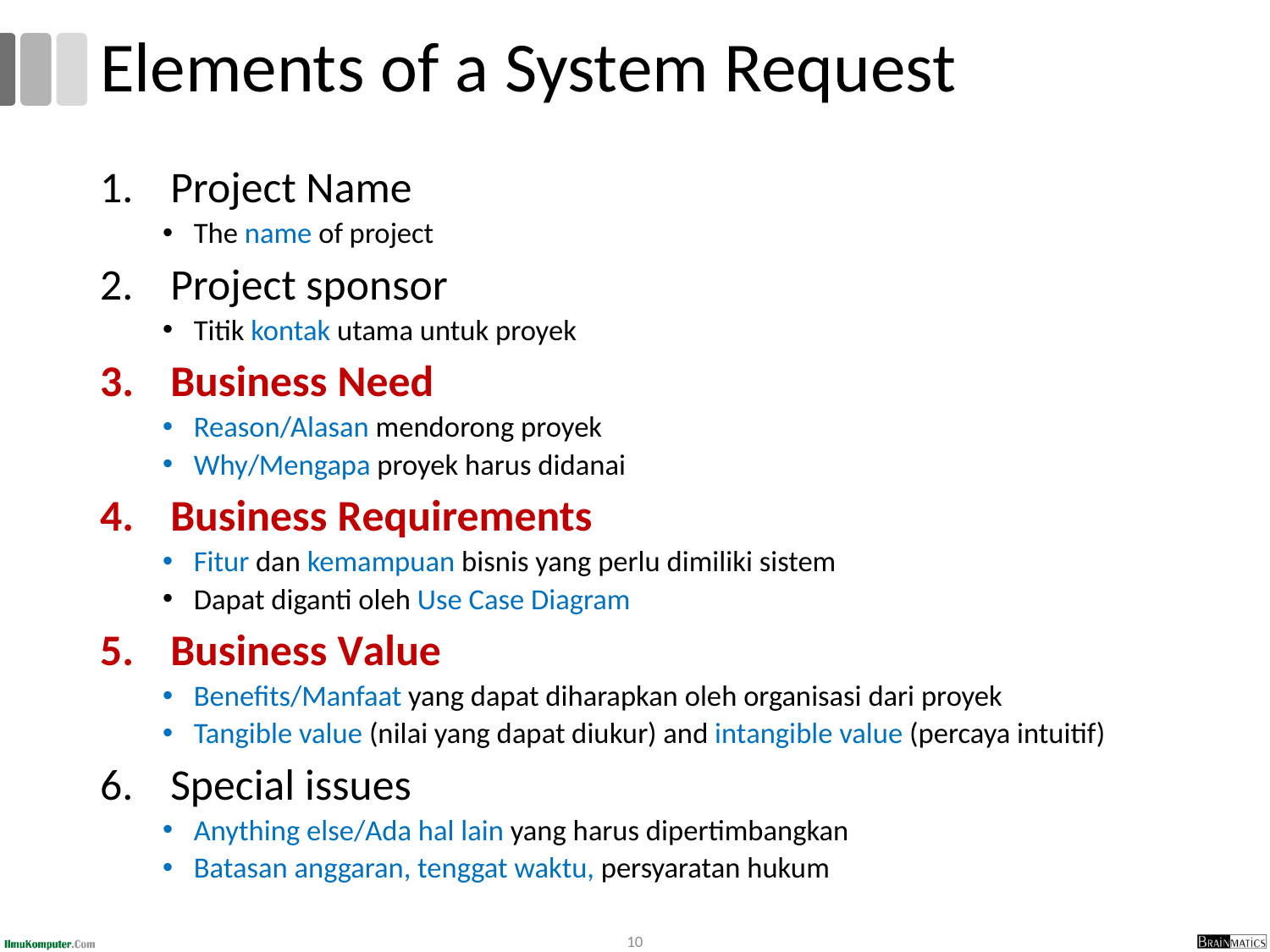

# Elements of a System Request
Project Name
The name of project
Project sponsor
Titik kontak utama untuk proyek
Business Need
Reason/Alasan mendorong proyek
Why/Mengapa proyek harus didanai
Business Requirements
Fitur dan kemampuan bisnis yang perlu dimiliki sistem
Dapat diganti oleh Use Case Diagram
Business Value
Benefits/Manfaat yang dapat diharapkan oleh organisasi dari proyek
Tangible value (nilai yang dapat diukur) and intangible value (percaya intuitif)
Special issues
Anything else/Ada hal lain yang harus dipertimbangkan
Batasan anggaran, tenggat waktu, persyaratan hukum
10